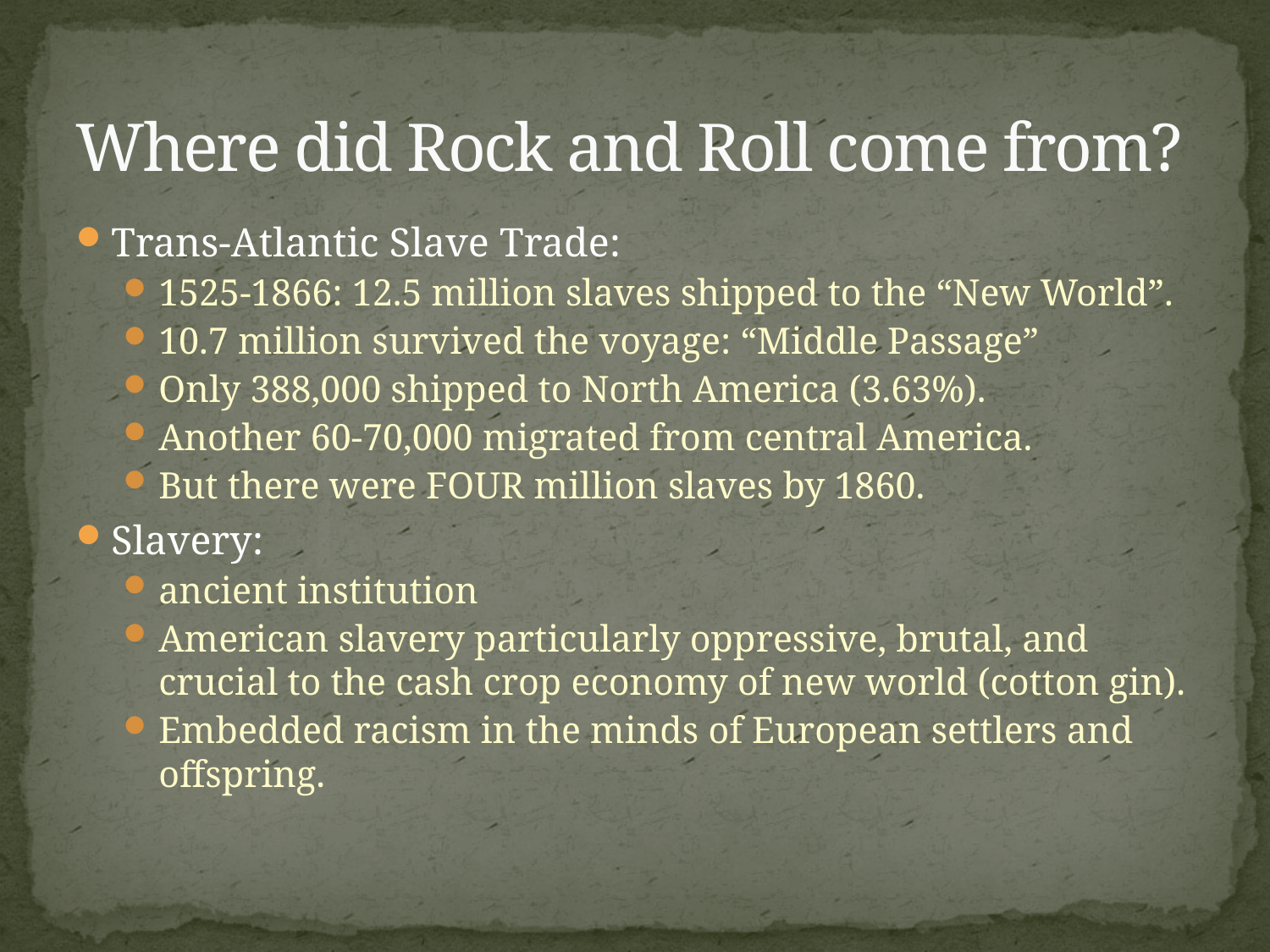

# Where did Rock and Roll come from?
Trans-Atlantic Slave Trade:
1525-1866: 12.5 million slaves shipped to the “New World”.
10.7 million survived the voyage: “Middle Passage”
Only 388,000 shipped to North America (3.63%).
Another 60-70,000 migrated from central America.
But there were FOUR million slaves by 1860.
Slavery:
ancient institution
American slavery particularly oppressive, brutal, and crucial to the cash crop economy of new world (cotton gin).
Embedded racism in the minds of European settlers and offspring.